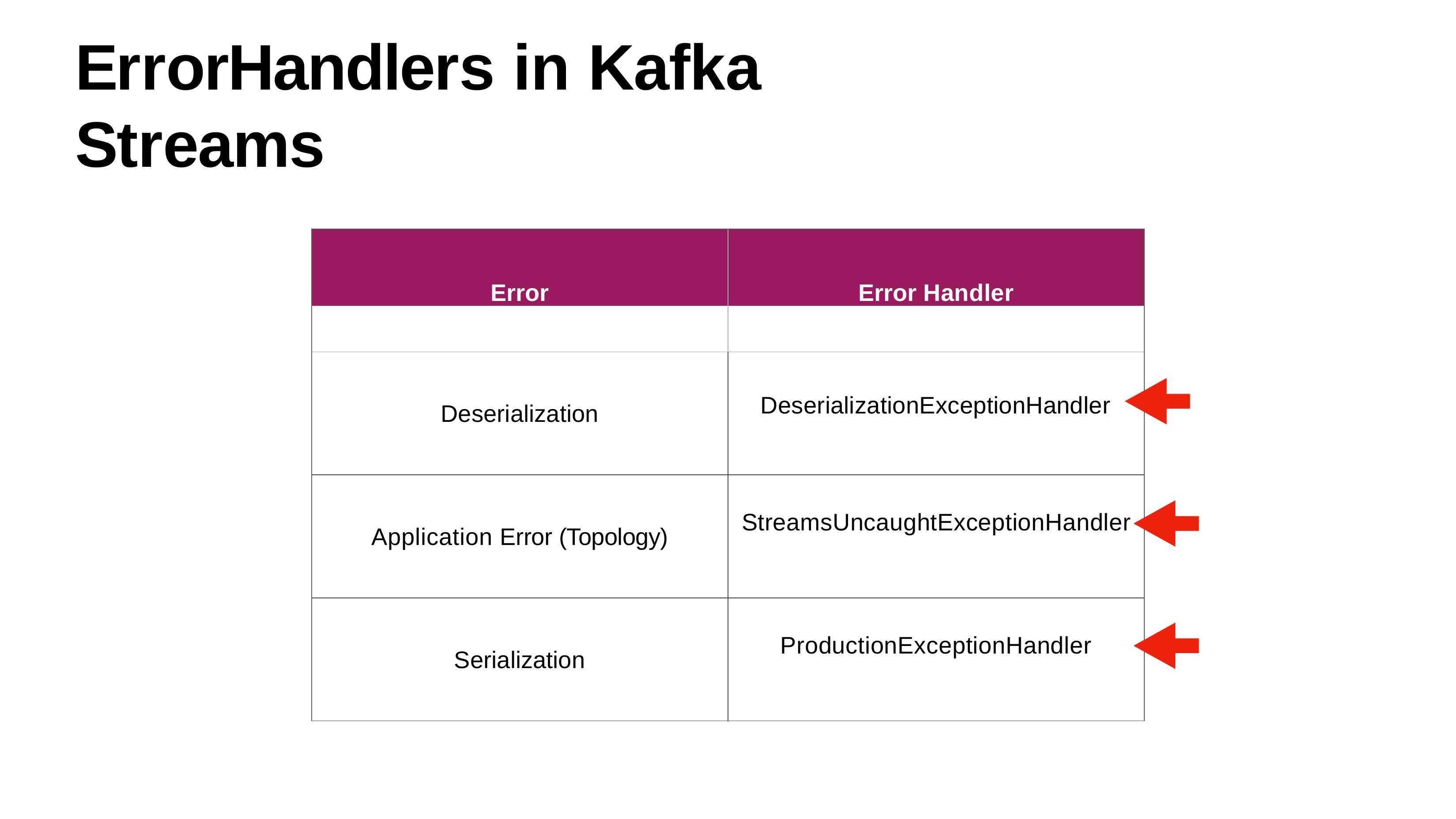

# ErrorHandlers in Kafka Streams

Error

Error Handler
DeserializationExceptionHandler
Deserialization
StreamsUncaughtExceptionHandler
Application Error (Topology)
ProductionExceptionHandler
Serialization